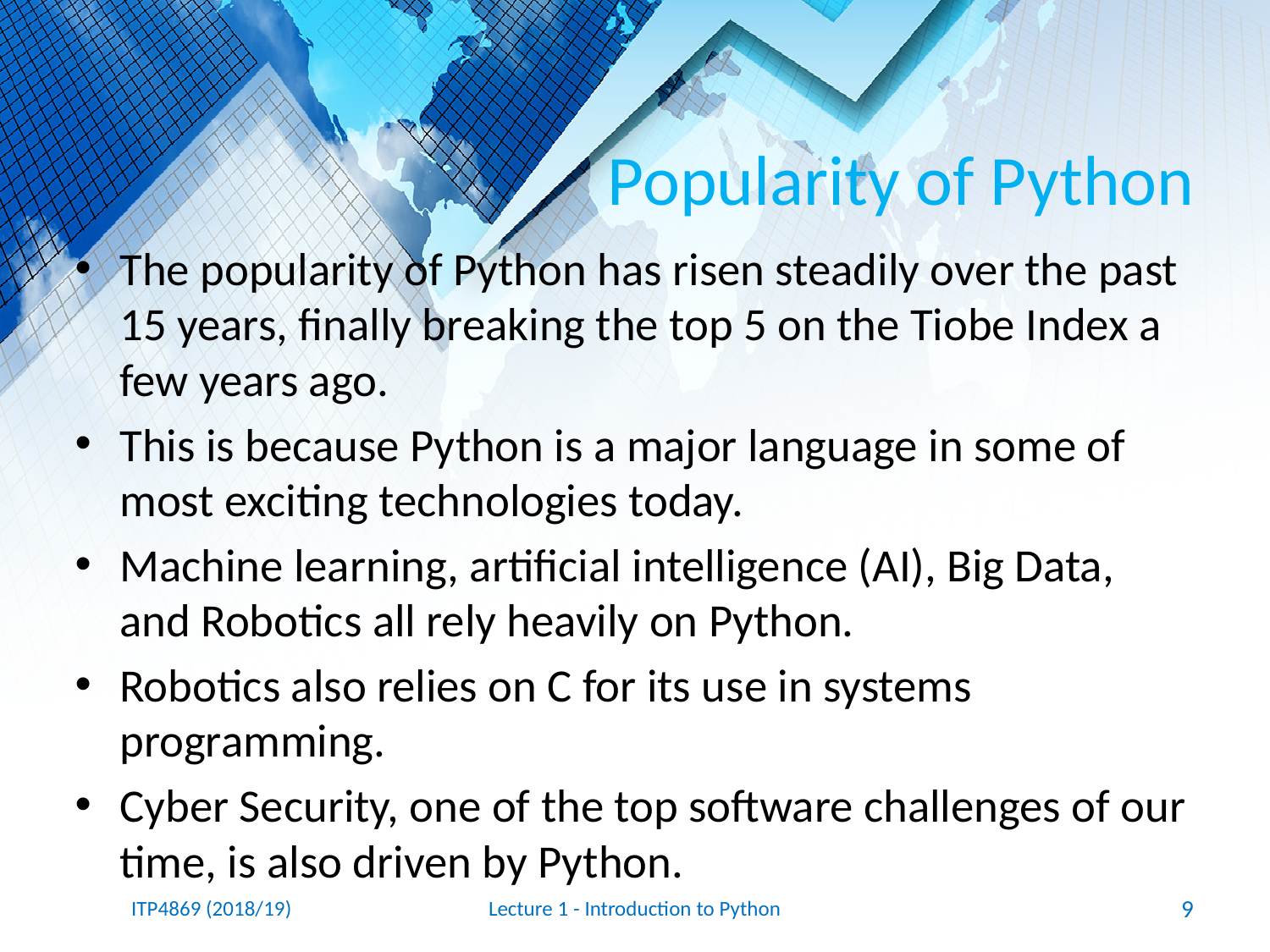

# Popularity of Python
The popularity of Python has risen steadily over the past 15 years, finally breaking the top 5 on the Tiobe Index a few years ago.
This is because Python is a major language in some of most exciting technologies today.
Machine learning, artificial intelligence (AI), Big Data, and Robotics all rely heavily on Python.
Robotics also relies on C for its use in systems programming.
Cyber Security, one of the top software challenges of our time, is also driven by Python.
ITP4869 (2018/19)
Lecture 1 - Introduction to Python
9